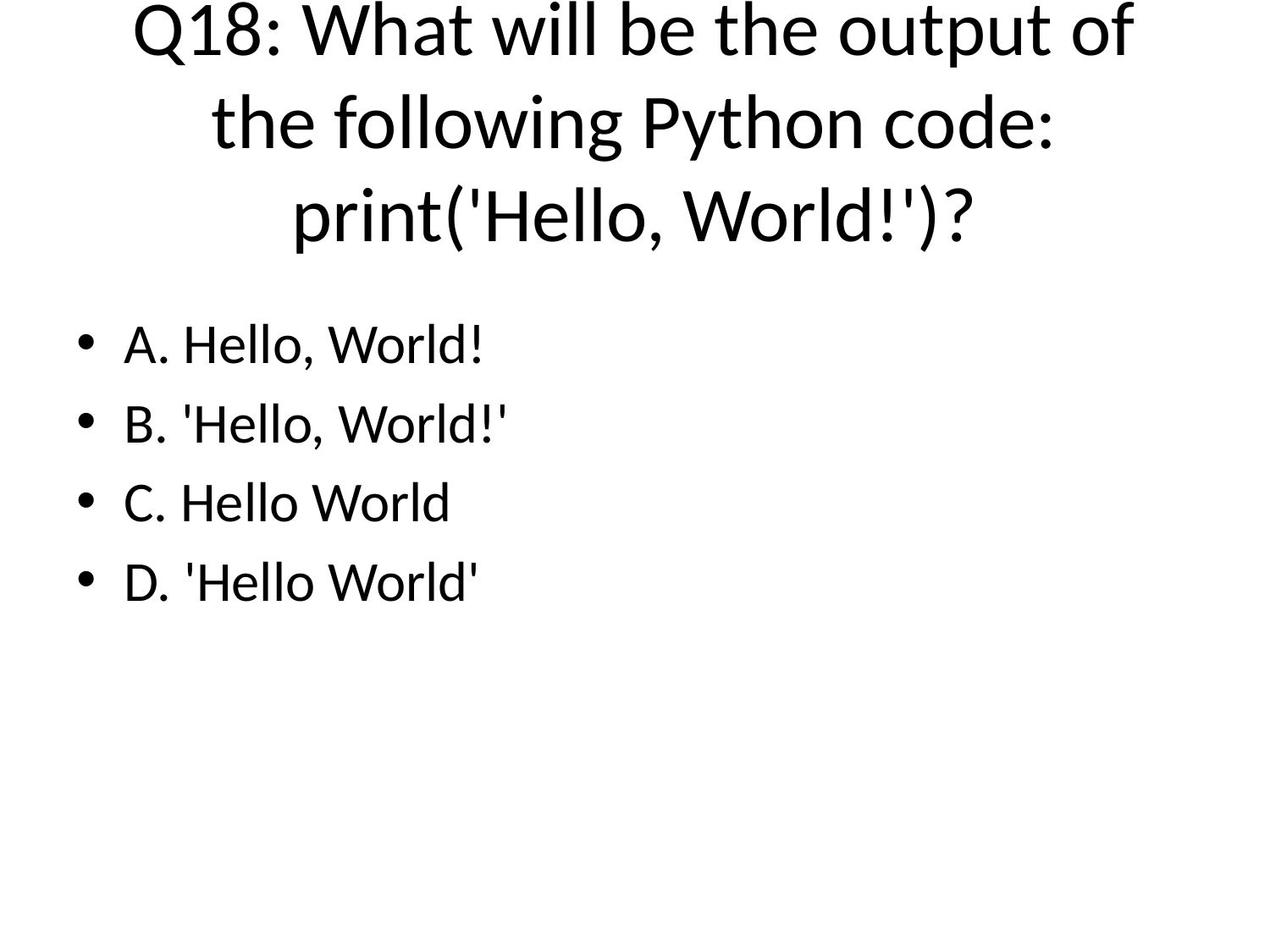

# Q18: What will be the output of the following Python code: print('Hello, World!')?

A. Hello, World!
B. 'Hello, World!'
C. Hello World
D. 'Hello World'